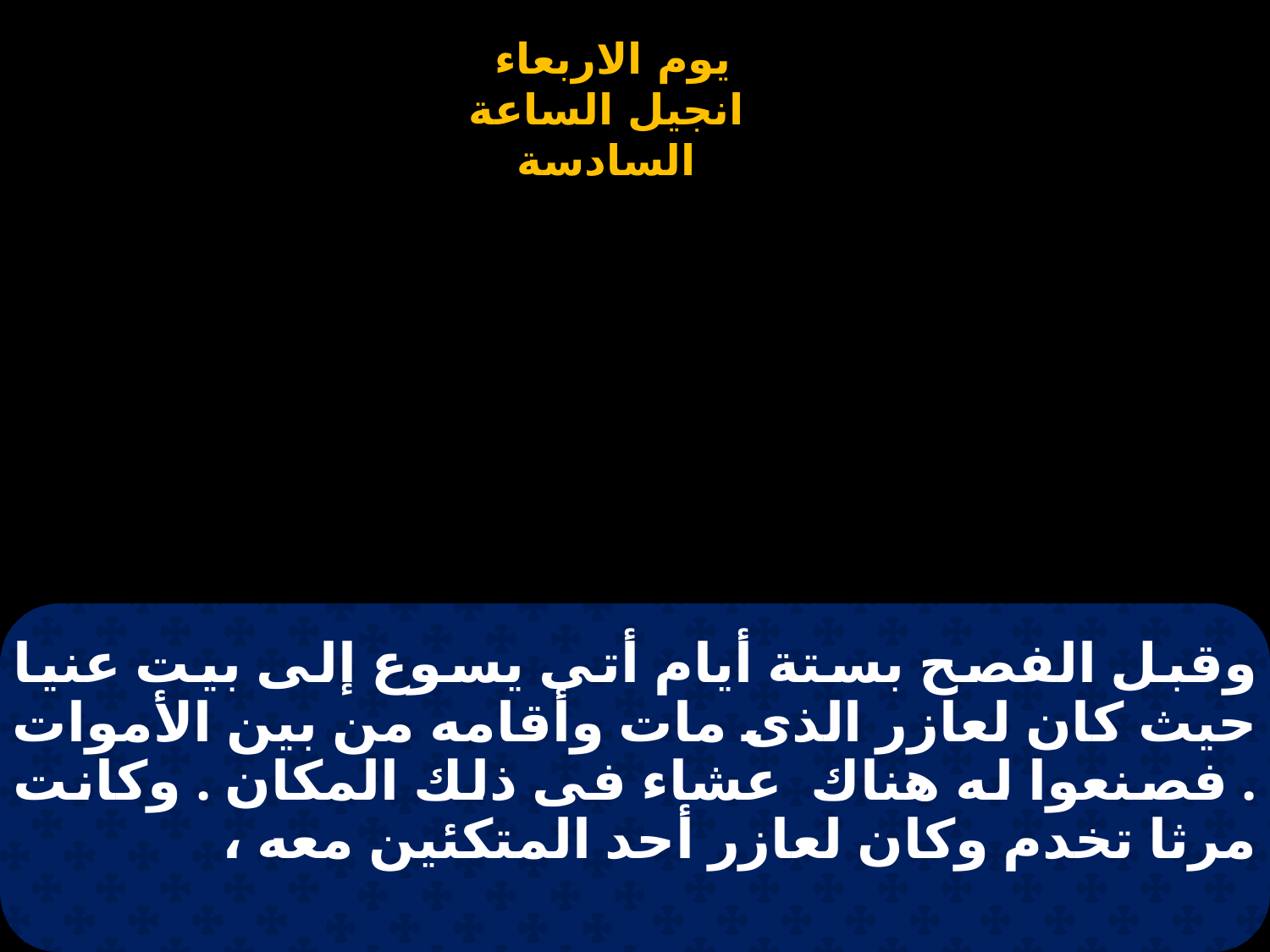

# وقبل الفصح بستة أيام أتى يسوع إلى بيت عنيا حيث كان لعازر الذى مات وأقامه من بين الأموات . فصنعوا له هناك  عشاء فى ذلك المكان . وكانت مرثا تخدم وكان لعازر أحد المتكئين معه ،